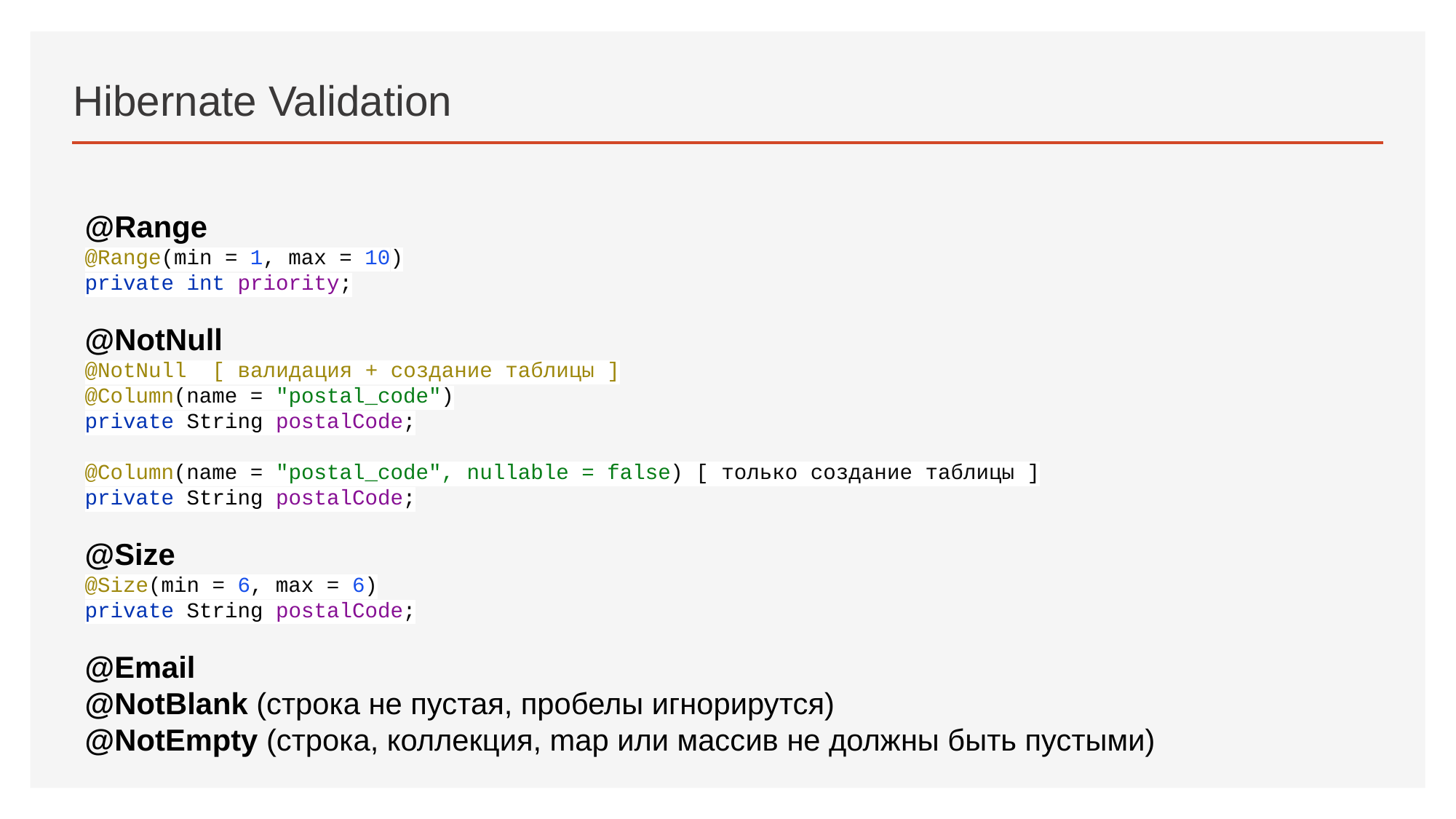

# Hibernate Validation
@Range
@Range(min = 1, max = 10)
private int priority;

@NotNull
@NotNull  [ валидация + создание таблицы ]
@Column(name = "postal_code")
private String postalCode;

@Column(name = "postal_code", nullable = false) [ только создание таблицы ]
private String postalCode;

@Size
@Size(min = 6, max = 6)
private String postalCode;

@Email
@NotBlank (строка не пустая, пробелы игнорирутся)
@NotEmpty (строка, коллекция, map или массив не должны быть пустыми)